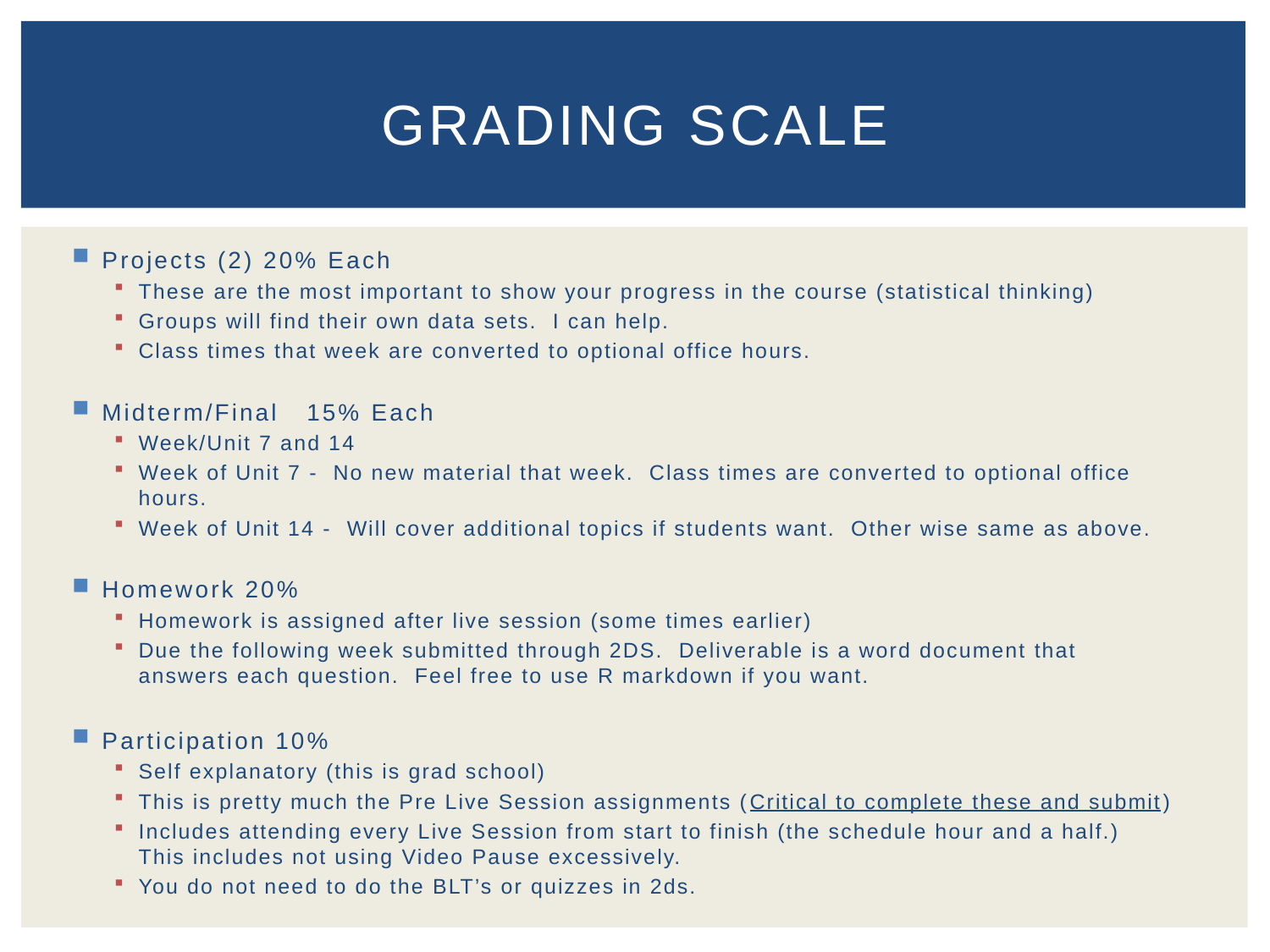

# Grading SCALE
Projects (2) 20% Each
These are the most important to show your progress in the course (statistical thinking)
Groups will find their own data sets.  I can help.
Class times that week are converted to optional office hours.

Midterm/Final   15% Each
Week/Unit 7 and 14
Week of Unit 7 -  No new material that week.  Class times are converted to optional office hours.
Week of Unit 14 -  Will cover additional topics if students want.  Other wise same as above.

Homework 20%
Homework is assigned after live session (some times earlier)
Due the following week submitted through 2DS.  Deliverable is a word document that answers each question.  Feel free to use R markdown if you want.

Participation 10%
Self explanatory (this is grad school)
This is pretty much the Pre Live Session assignments (Critical to complete these and submit)
Includes attending every Live Session from start to finish (the schedule hour and a half.)  This includes not using Video Pause excessively.
You do not need to do the BLT’s or quizzes in 2ds.